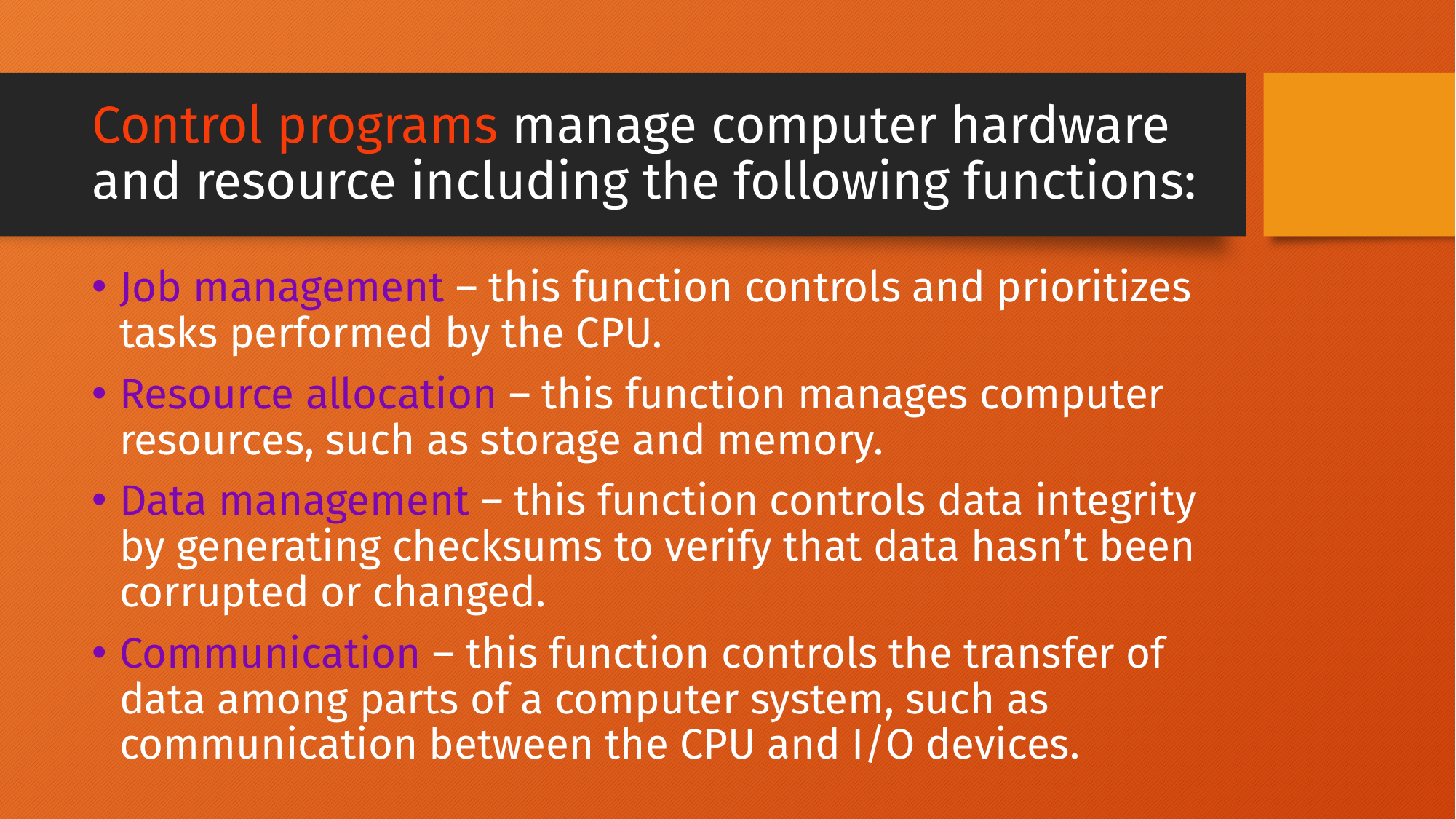

# Control programs manage computer hardware and resource including the following functions:
Job management – this function controls and prioritizes tasks performed by the CPU.
Resource allocation – this function manages computer resources, such as storage and memory.
Data management – this function controls data integrity by generating checksums to verify that data hasn’t been corrupted or changed.
Communication – this function controls the transfer of data among parts of a computer system, such as communication between the CPU and I/O devices.